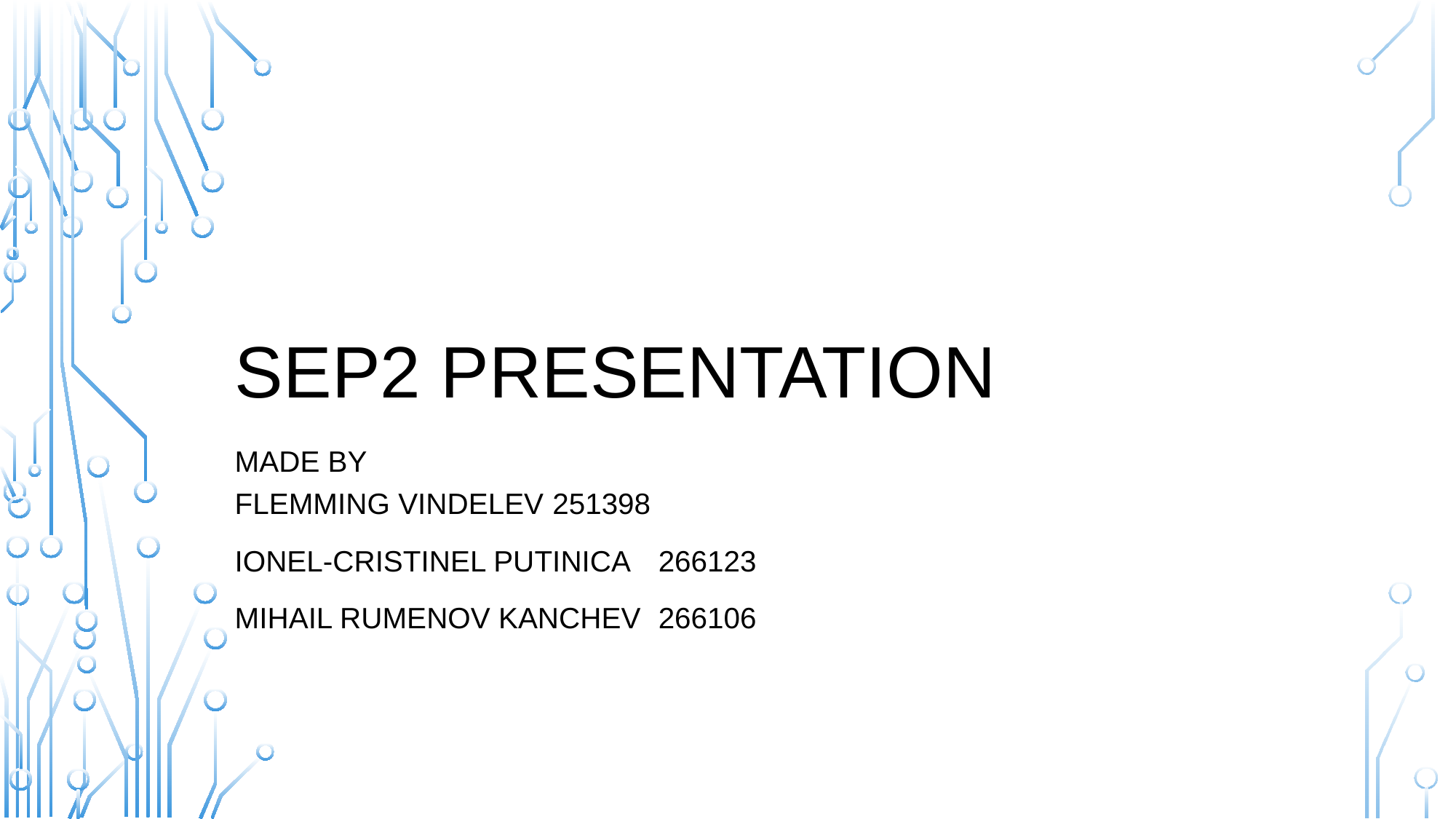

# SEP2 Presentation
Made By
Flemming Vindelev 		251398
Ionel-Cristinel Putinica	266123
Mihail Rumenov Kanchev	266106